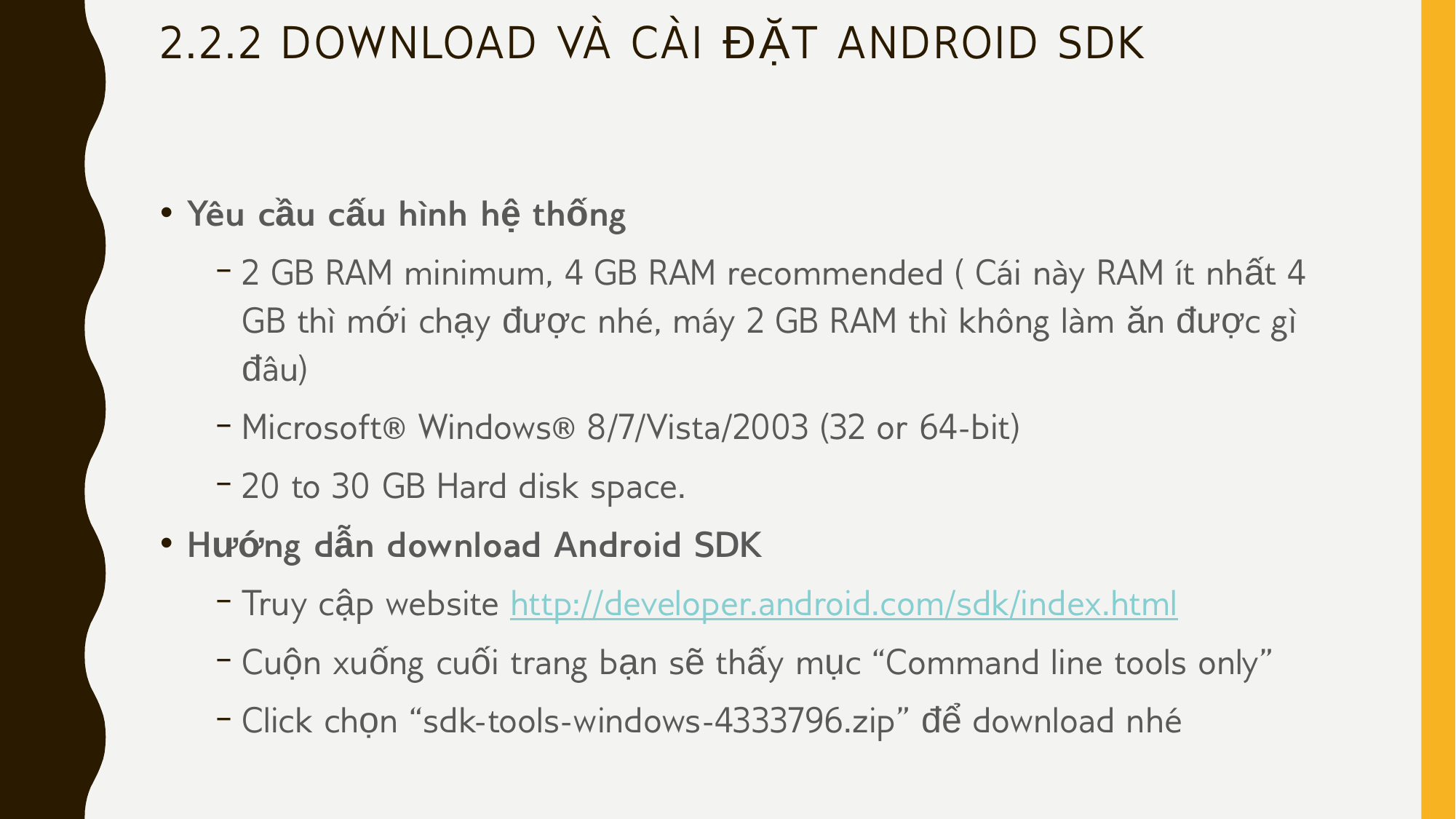

# 2.2.2 Download và cài đặt Android SDK
Yêu cầu cấu hình hệ thống
2 GB RAM minimum, 4 GB RAM recommended ( Cái này RAM ít nhất 4 GB thì mới chạy được nhé, máy 2 GB RAM thì không làm ăn được gì đâu)
Microsoft® Windows® 8/7/Vista/2003 (32 or 64-bit)
20 to 30 GB Hard disk space.
Hướng dẫn download Android SDK
Truy cập website http://developer.android.com/sdk/index.html
Cuộn xuống cuối trang bạn sẽ thấy mục “Command line tools only”
Click chọn “sdk-tools-windows-4333796.zip” để download nhé